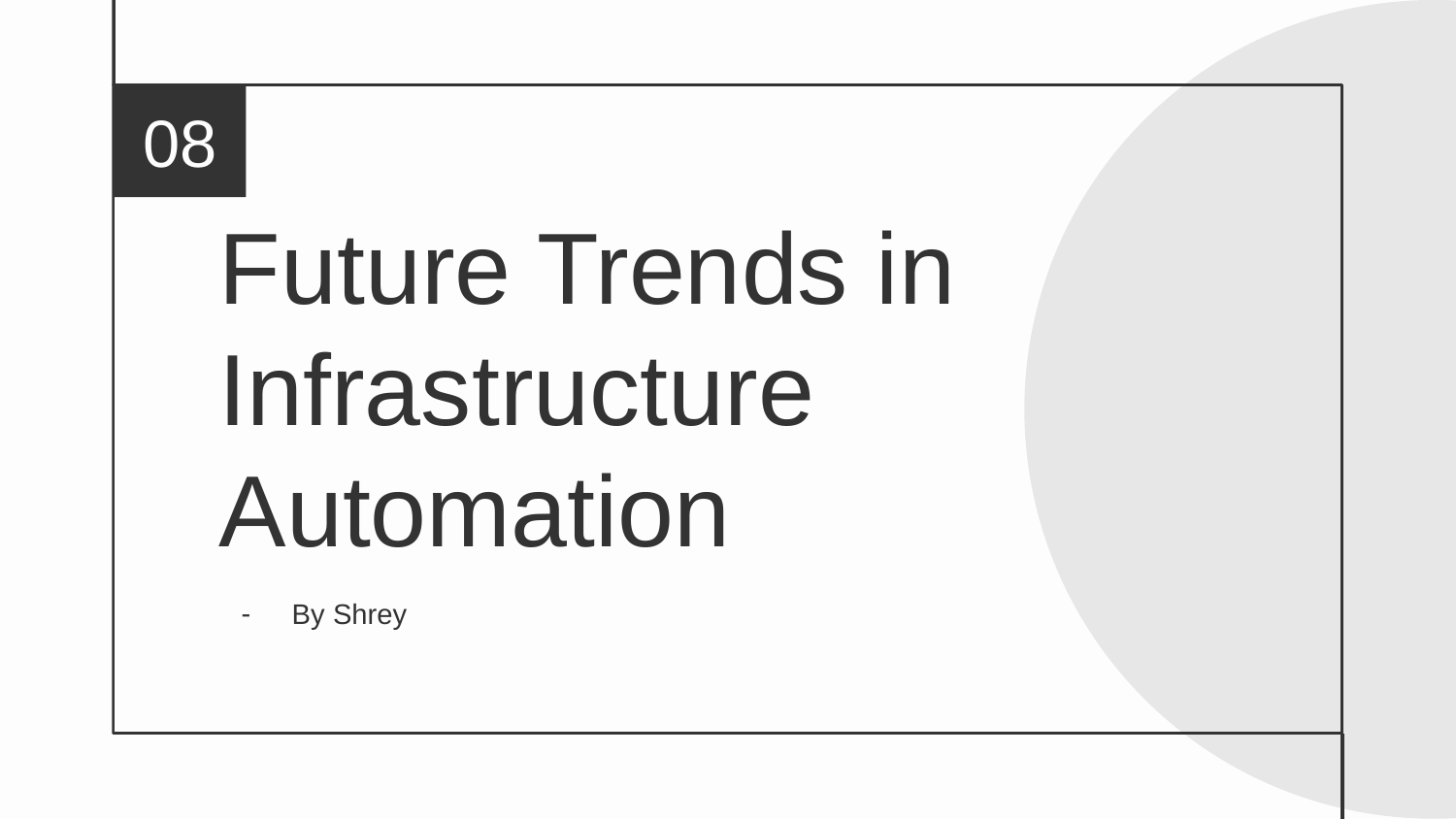

08
# Future Trends in Infrastructure Automation
By Shrey